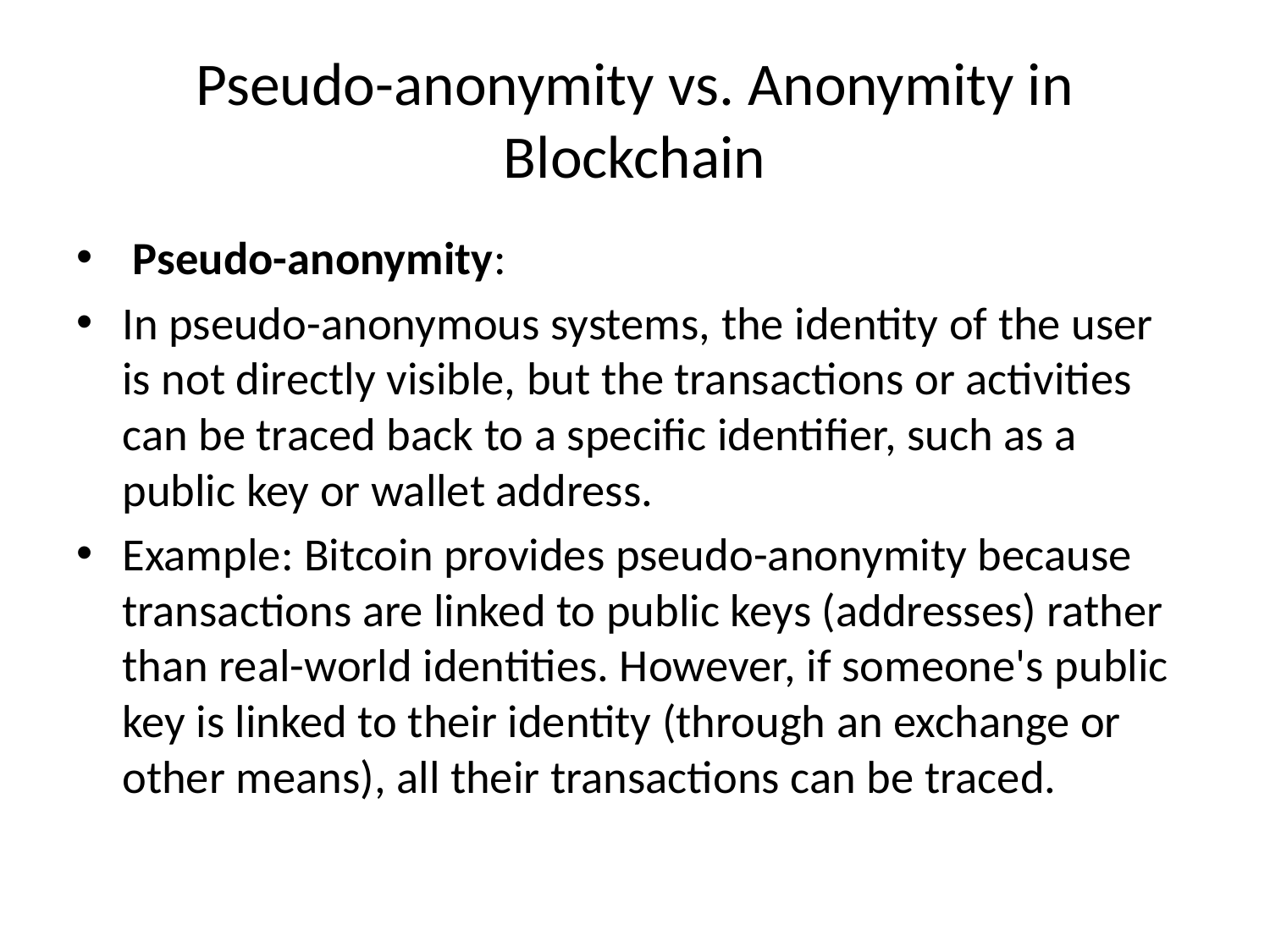

# Pseudo-anonymity vs. Anonymity in Blockchain
 Pseudo-anonymity:
In pseudo-anonymous systems, the identity of the user is not directly visible, but the transactions or activities can be traced back to a specific identifier, such as a public key or wallet address.
Example: Bitcoin provides pseudo-anonymity because transactions are linked to public keys (addresses) rather than real-world identities. However, if someone's public key is linked to their identity (through an exchange or other means), all their transactions can be traced.